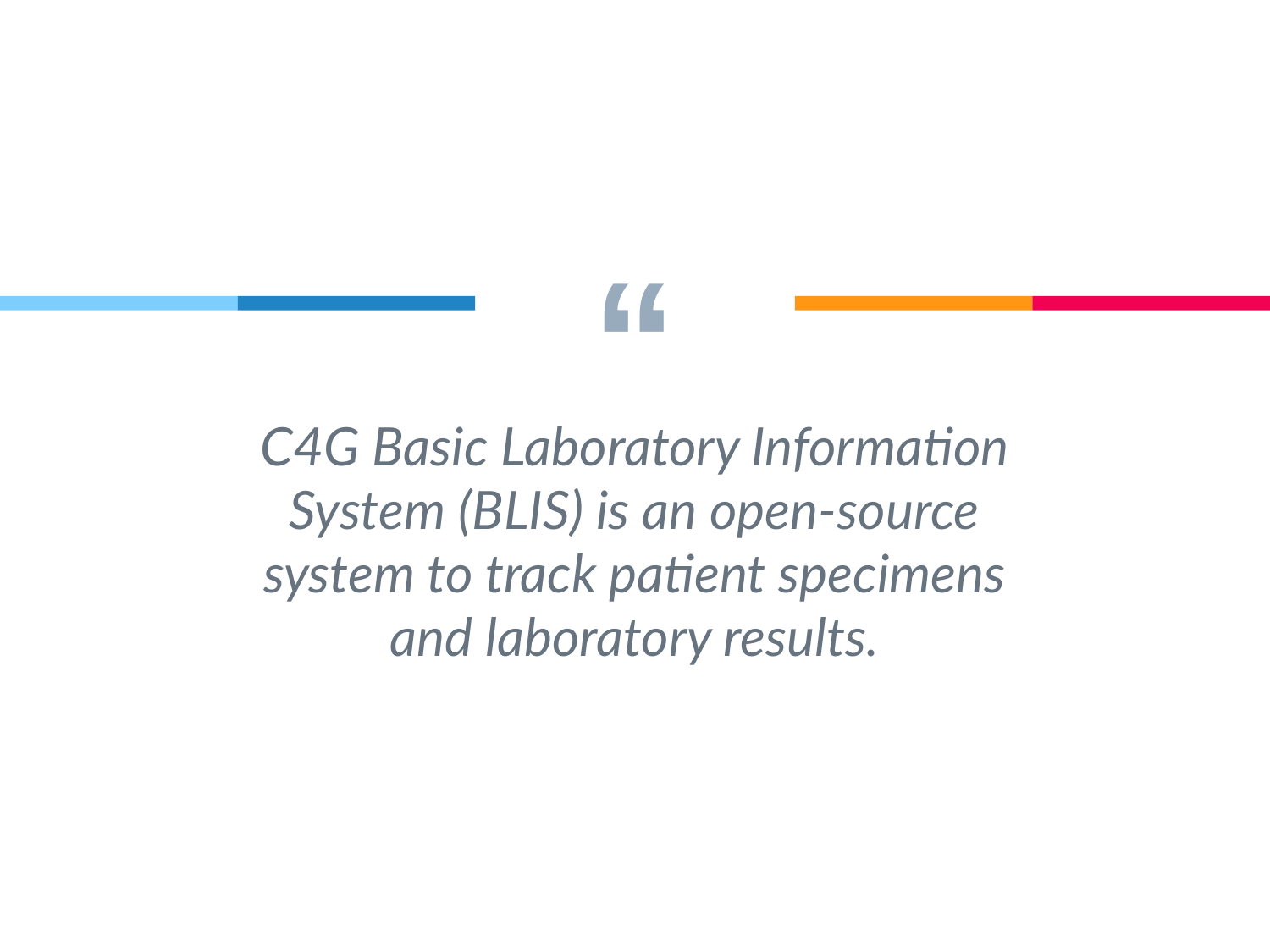

C4G Basic Laboratory Information System (BLIS) is an open-source system to track patient specimens and laboratory results.